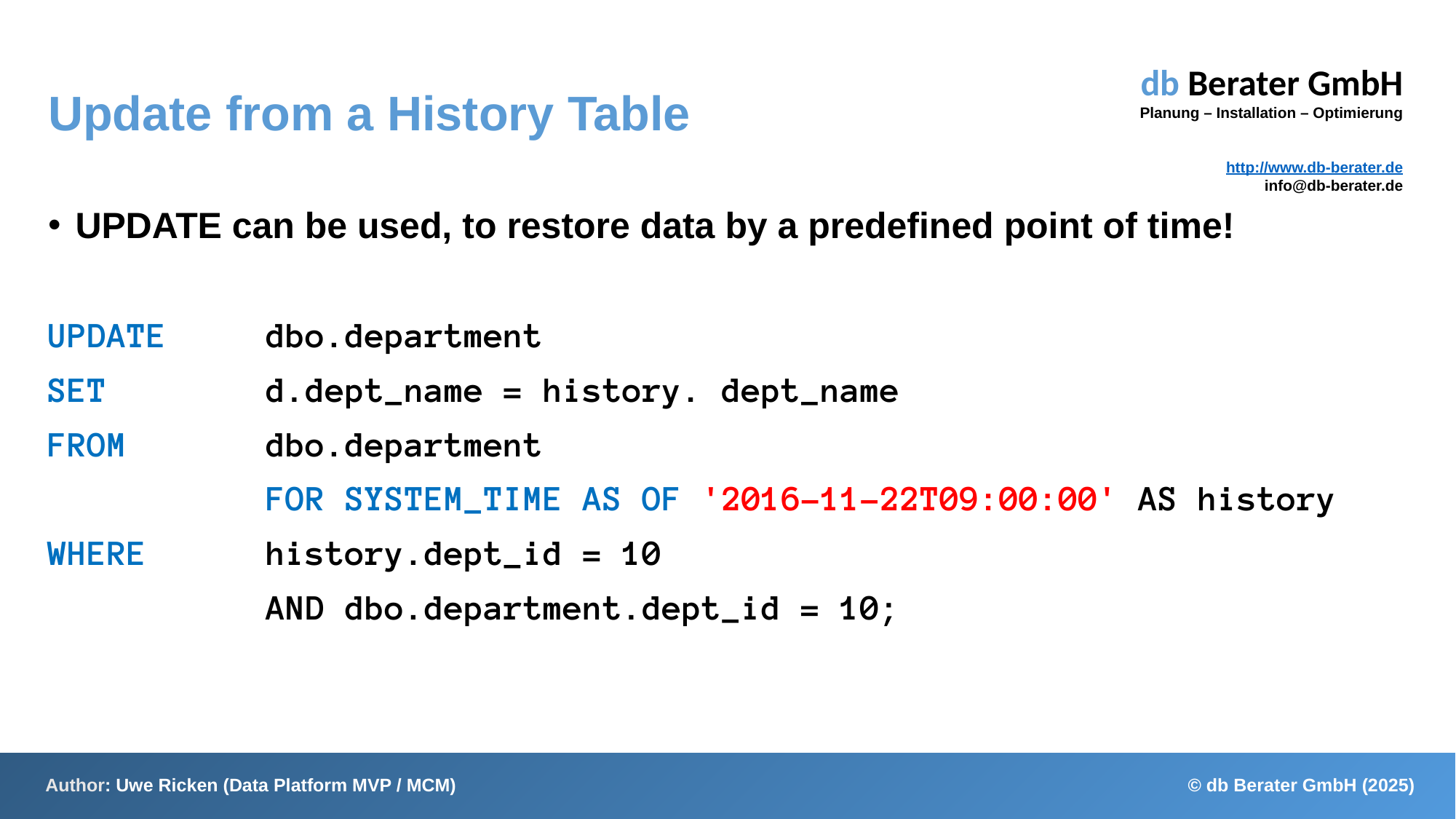

# Update from a History Table
UPDATE can be used, to restore data by a predefined point of time!

UPDATE	dbo.department
SET		d.dept_name = history. dept_name
FROM		dbo.department
		FOR SYSTEM_TIME AS OF '2016-11-22T09:00:00' AS history
WHERE		history.dept_id = 10
		AND dbo.department.dept_id = 10;